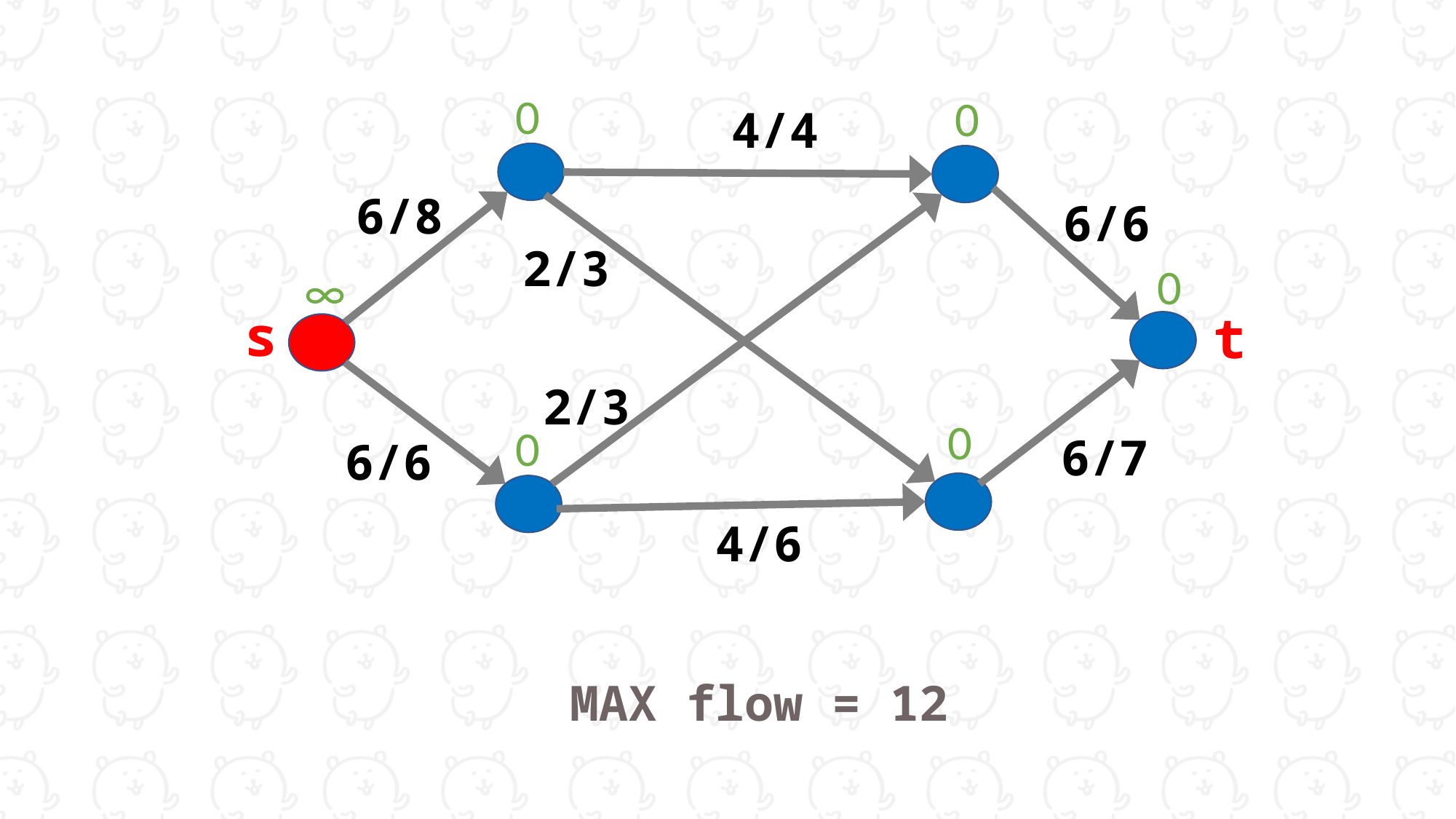

0
0
4/4

6/8
6/6
2/3
0
∞
s
t

2/3
0
0
6/7
6/6

4/6
MAX flow = 12